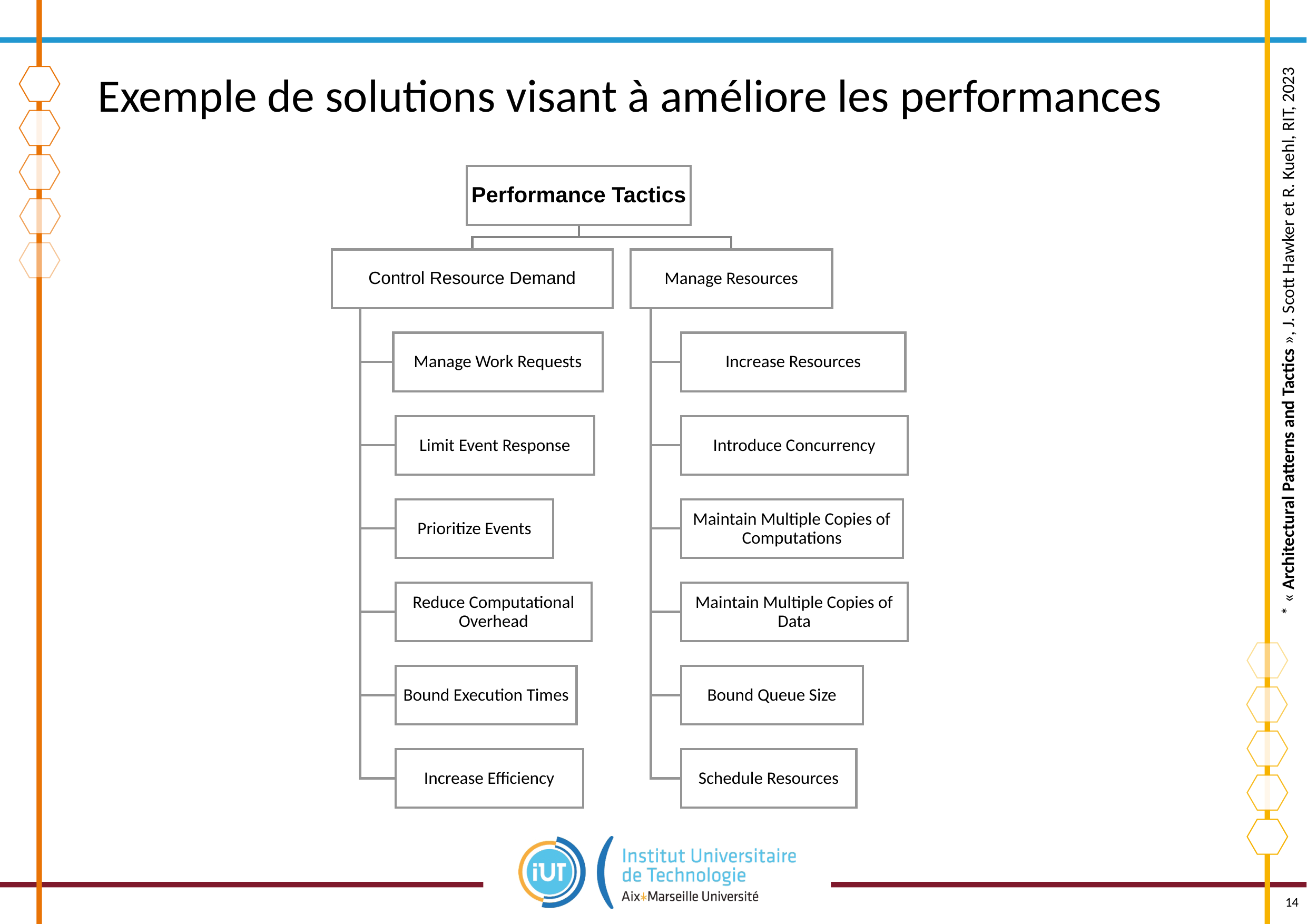

# Exemple de solutions visant à améliore les performances
Performance Tactics
Control Resource Demand
Manage Work Requests
Limit Event Response
Prioritize Events
Reduce Computational Overhead
Bound Execution Times
Increase Efficiency
Manage Resources
Increase Resources
Introduce Concurrency
Maintain Multiple Copies of Computations
Maintain Multiple Copies of Data
Bound Queue Size
Schedule Resources
* « Architectural Patterns and Tactics », J. Scott Hawker et R. Kuehl, RIT, 2023
14